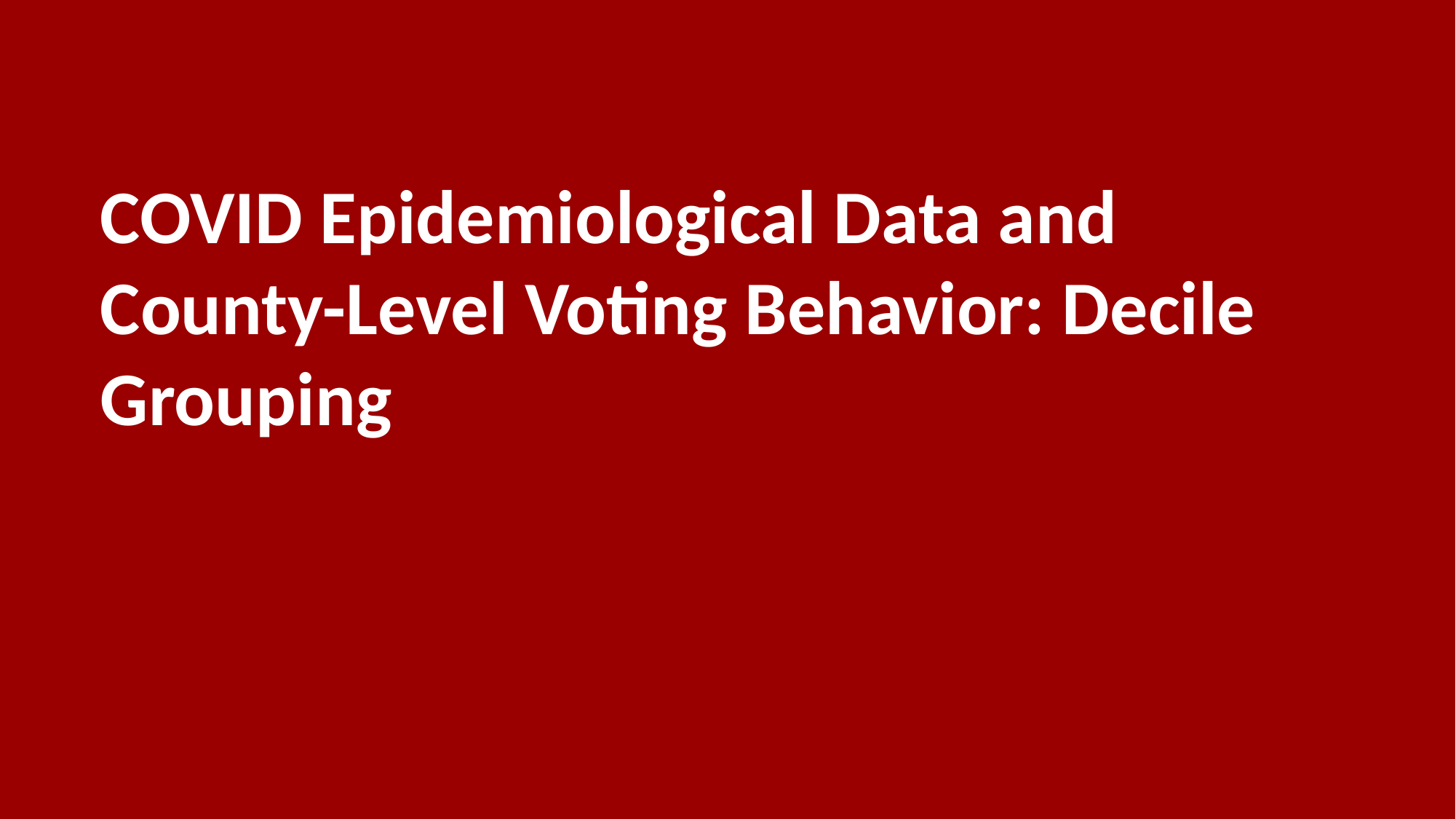

COVID Epidemiological Data and County-Level Voting Behavior: Decile Grouping